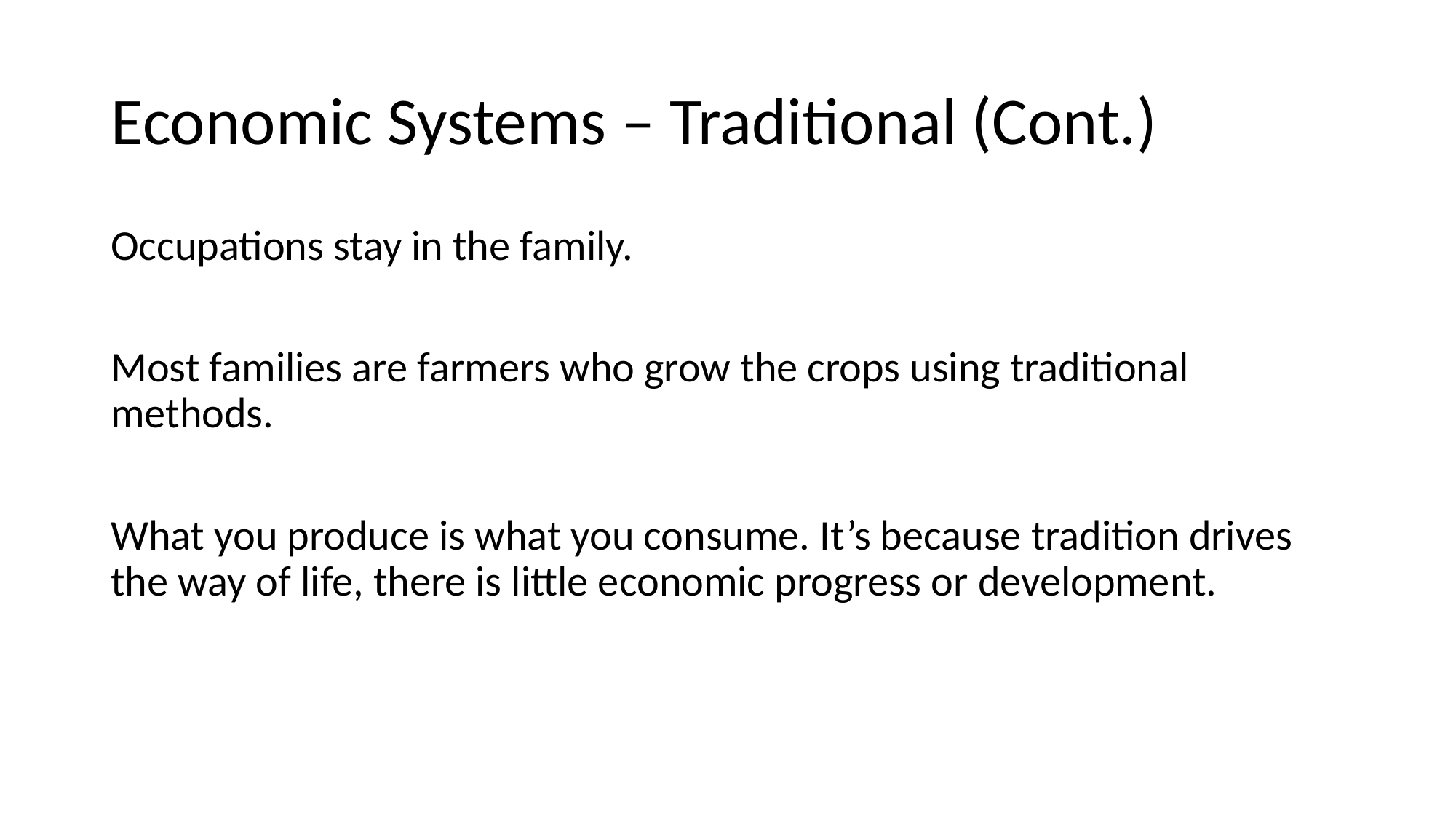

# Economic Systems – Traditional (Cont.)
Occupations stay in the family.

Most families are farmers who grow the crops using traditional methods.

What you produce is what you consume. It’s because tradition drives the way of life, there is little economic progress or development.